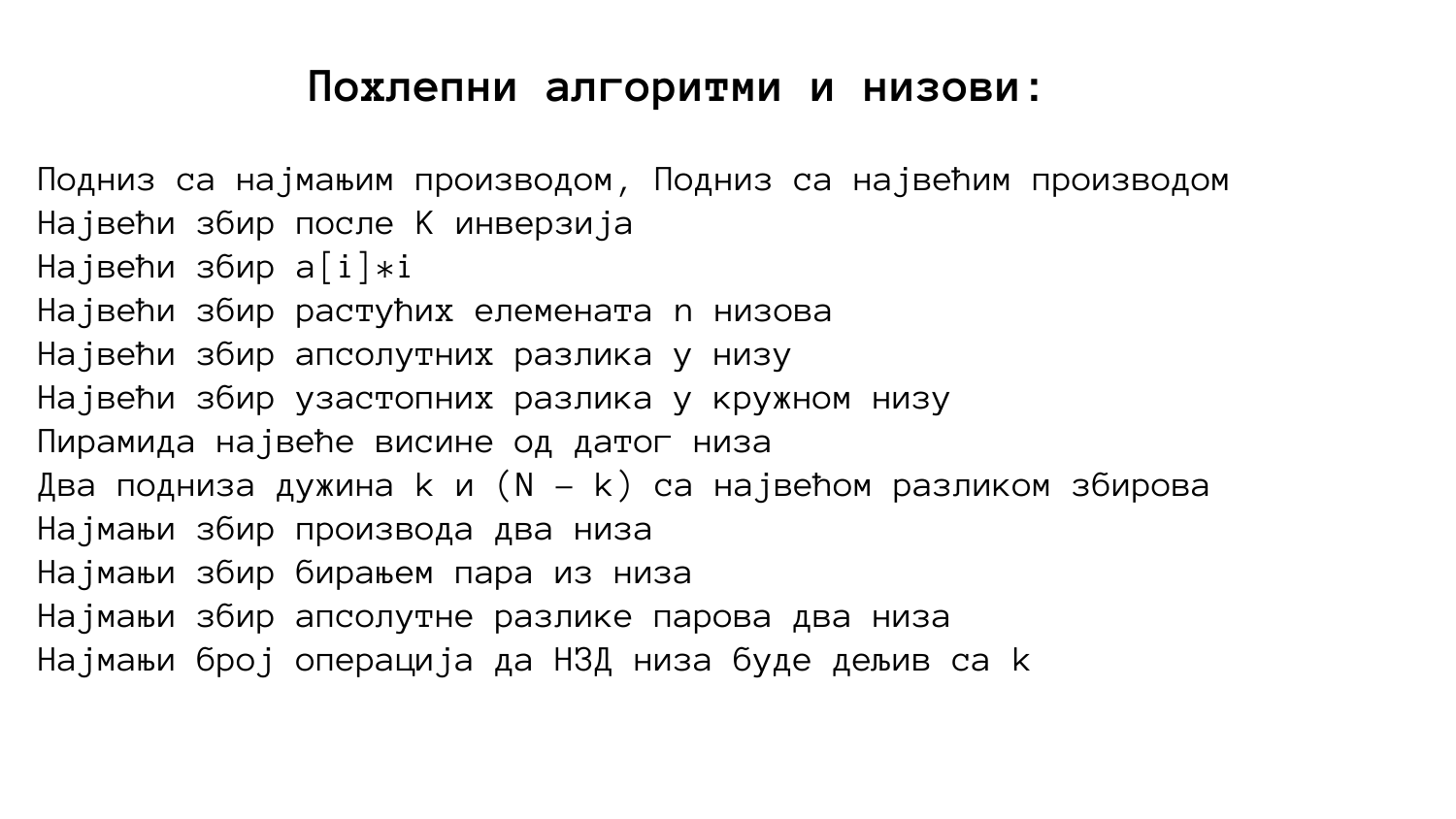

Похлепни алгоритми и низови:

Подниз са најмањим производом, Подниз са највећим производом
Највећи збир после K инверзија
Највећи збир a[i]*i
Највећи збир растућих елемената n низова
Највећи збир апсолутних разлика у низу
Највећи збир узастопних разлика у кружном низу
Пирамида највеће висине од датог низа
Два подниза дужина k и (N – k) са највећом разликом збирова
Најмањи збир производа два низа
Најмањи збир бирањем пара из низа
Најмањи збир апсолутне разлике парова два низа
Најмањи број операција да НЗД низа буде дељив са k